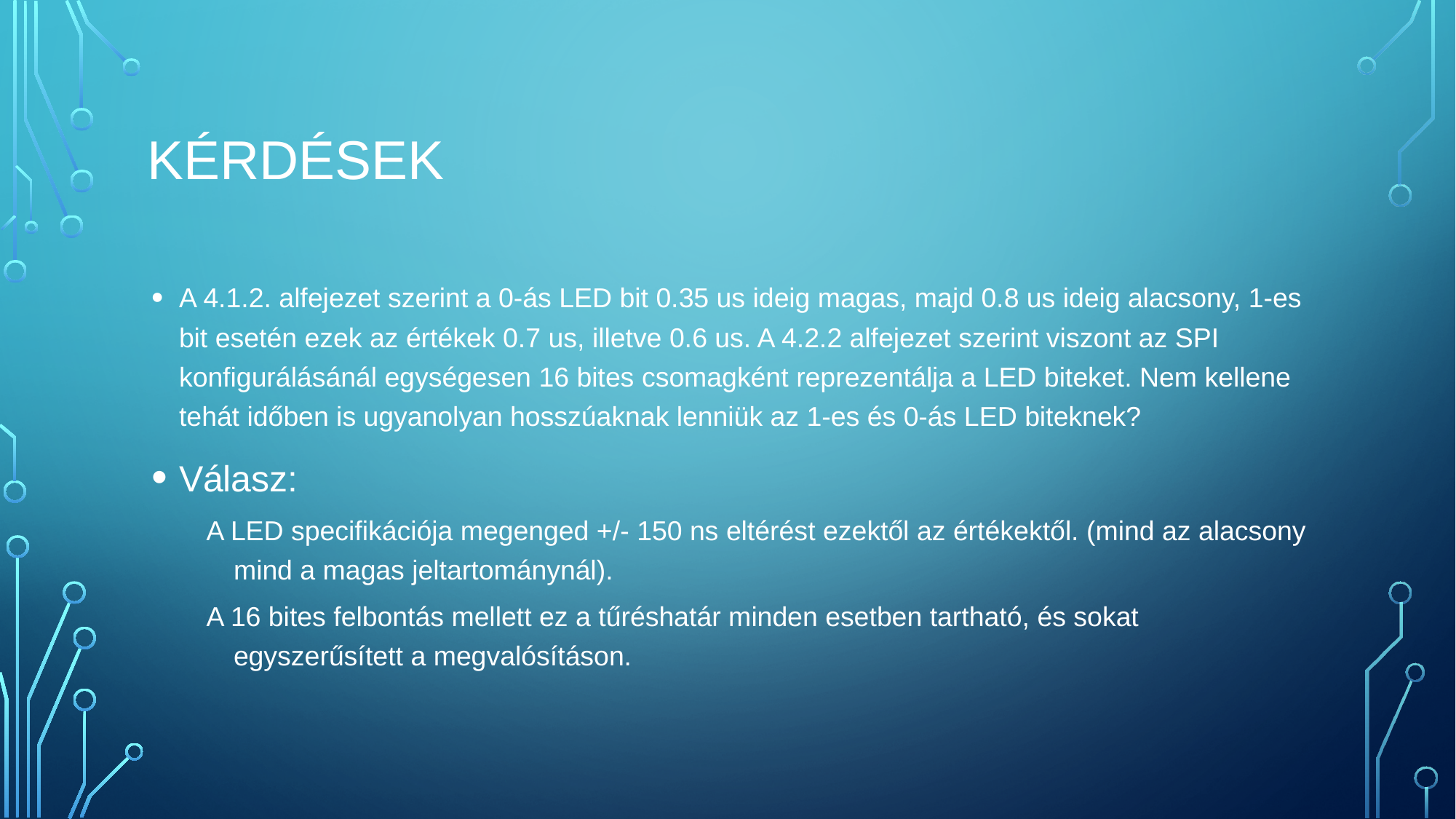

# Kérdések
A 4.1.2. alfejezet szerint a 0-ás LED bit 0.35 us ideig magas, majd 0.8 us ideig alacsony, 1-es bit esetén ezek az értékek 0.7 us, illetve 0.6 us. A 4.2.2 alfejezet szerint viszont az SPI konfigurálásánál egységesen 16 bites csomagként reprezentálja a LED biteket. Nem kellene tehát időben is ugyanolyan hosszúaknak lenniük az 1-es és 0-ás LED biteknek?
Válasz:
A LED specifikációja megenged +/- 150 ns eltérést ezektől az értékektől. (mind az alacsony mind a magas jeltartománynál).
A 16 bites felbontás mellett ez a tűréshatár minden esetben tartható, és sokat egyszerűsített a megvalósításon.